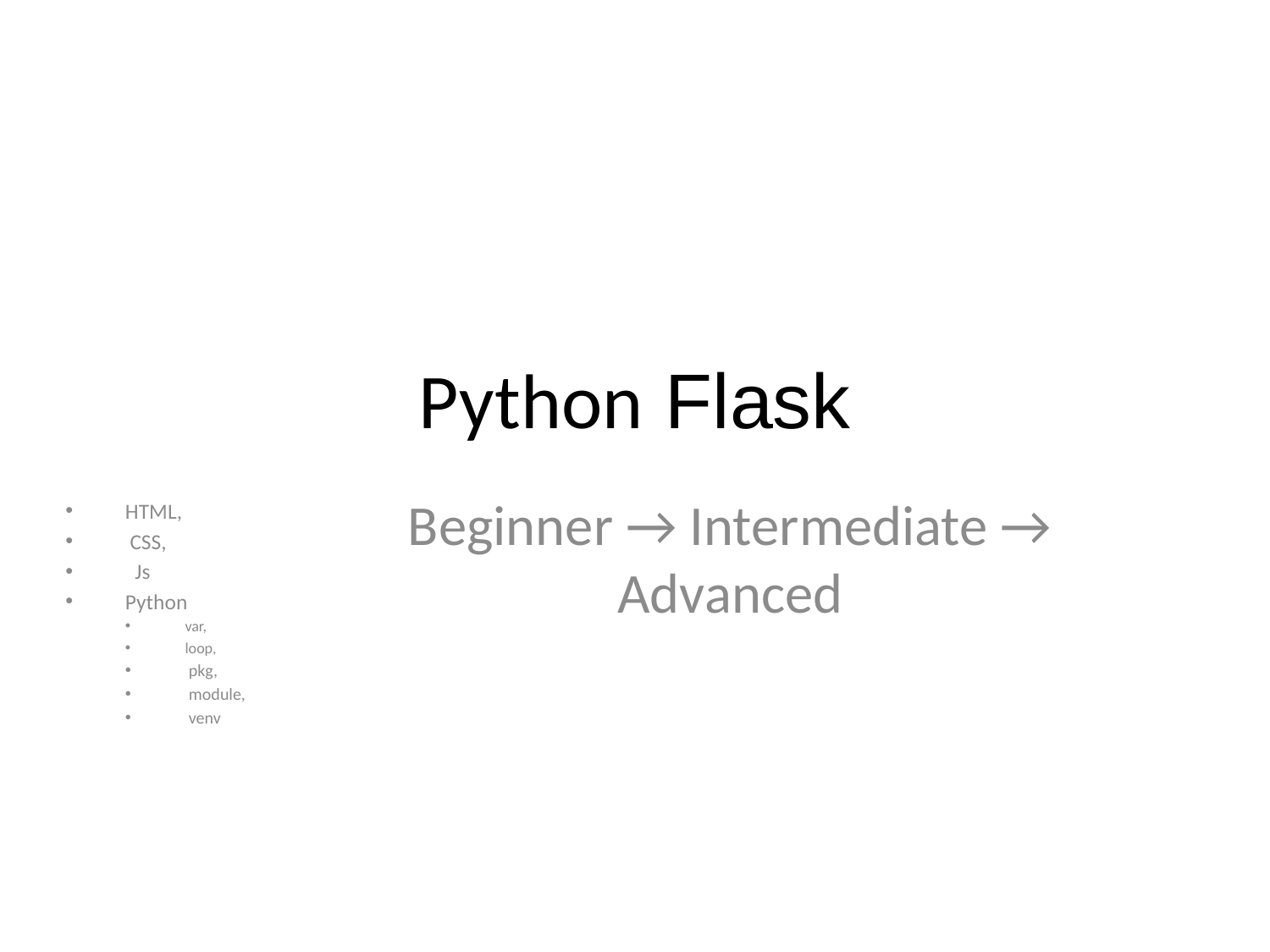

# Python Flask
Beginner → Intermediate → Advanced
HTML,
 CSS,
  Js
Python
var,
loop,
 pkg,
 module,
 venv